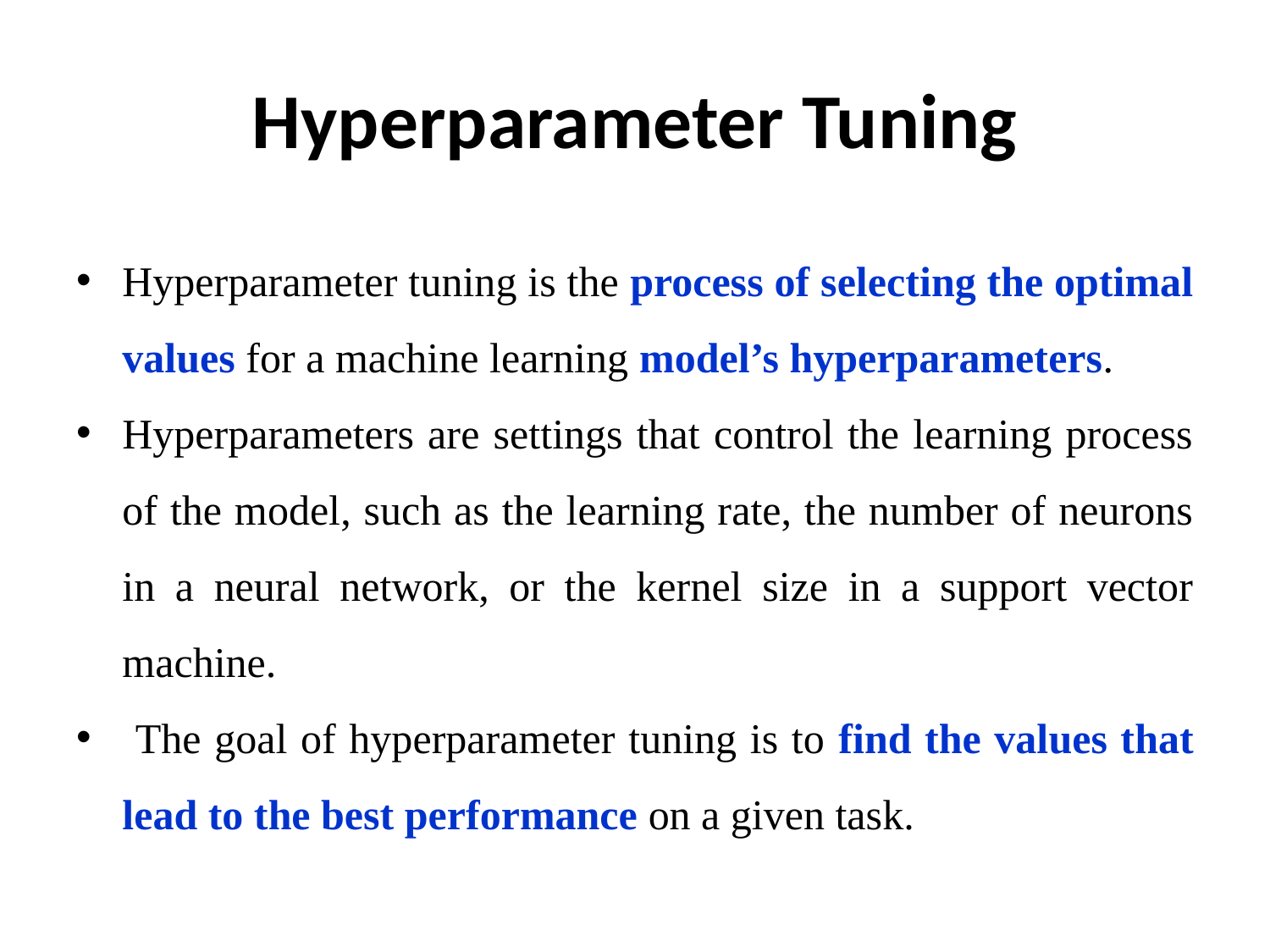

# Hyperparameter Tuning
Hyperparameter tuning is the process of selecting the optimal values for a machine learning model’s hyperparameters.
Hyperparameters are settings that control the learning process of the model, such as the learning rate, the number of neurons in a neural network, or the kernel size in a support vector machine.
 The goal of hyperparameter tuning is to find the values that lead to the best performance on a given task.